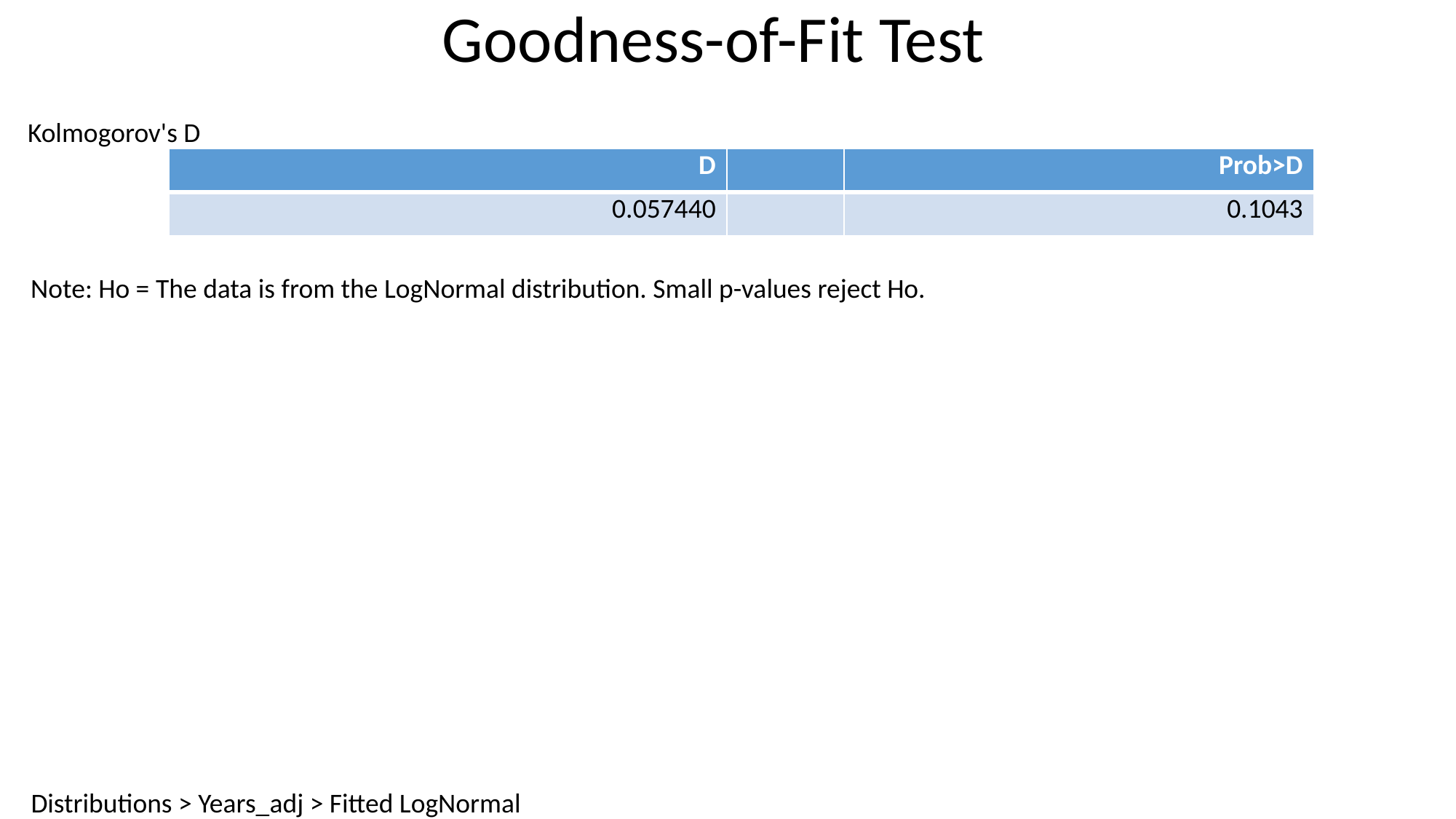

# Goodness-of-Fit Test
Kolmogorov's D
| D |  | Prob>D |
| --- | --- | --- |
| 0.057440 |  | 0.1043 |
Note: Ho = The data is from the LogNormal distribution. Small p-values reject Ho.
Distributions > Years_adj > Fitted LogNormal